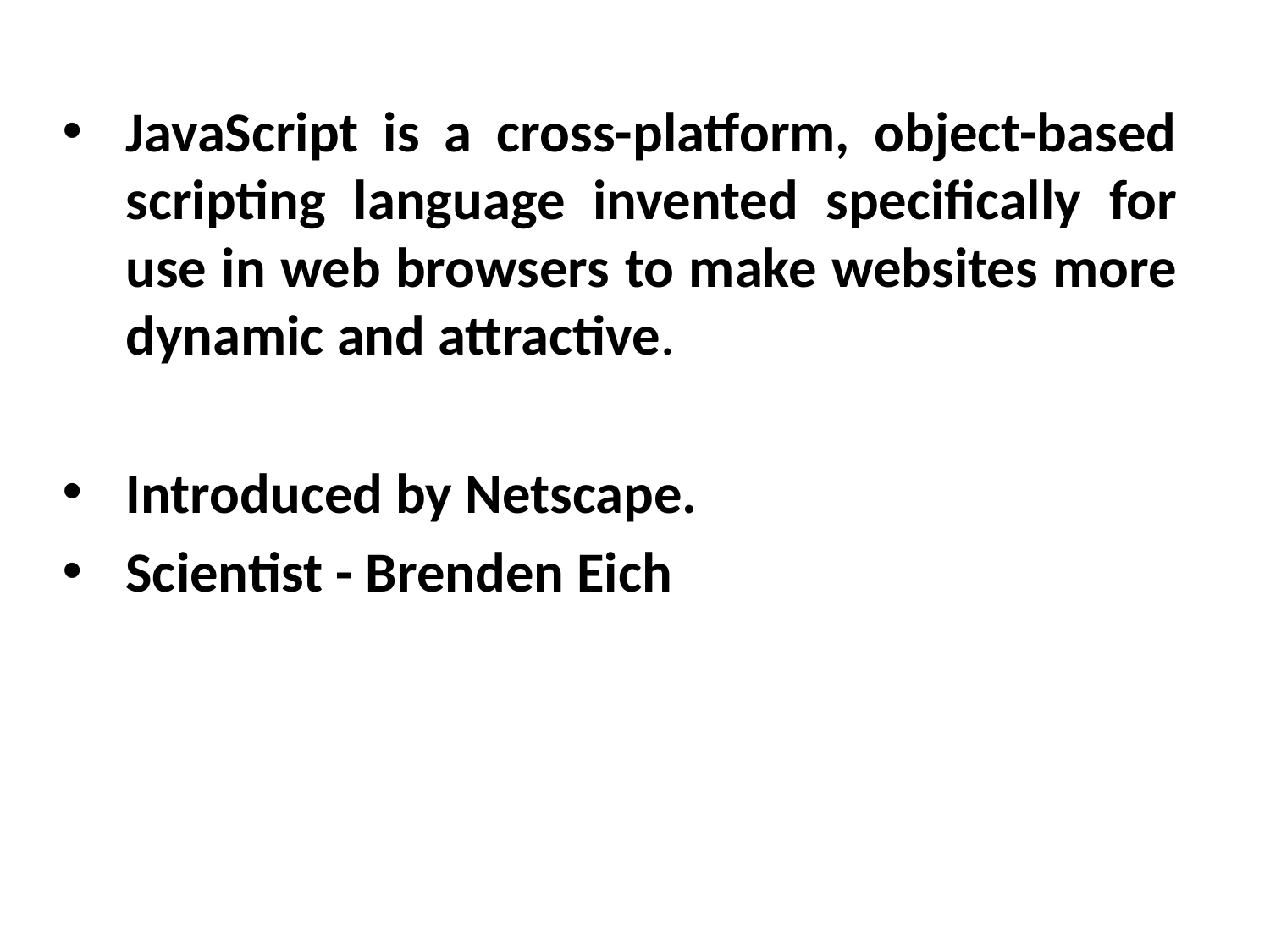

JavaScript is a cross-platform, object-based scripting language invented specifically for use in web browsers to make websites more dynamic and attractive.

Introduced by Netscape.
Scientist - Brenden Eich